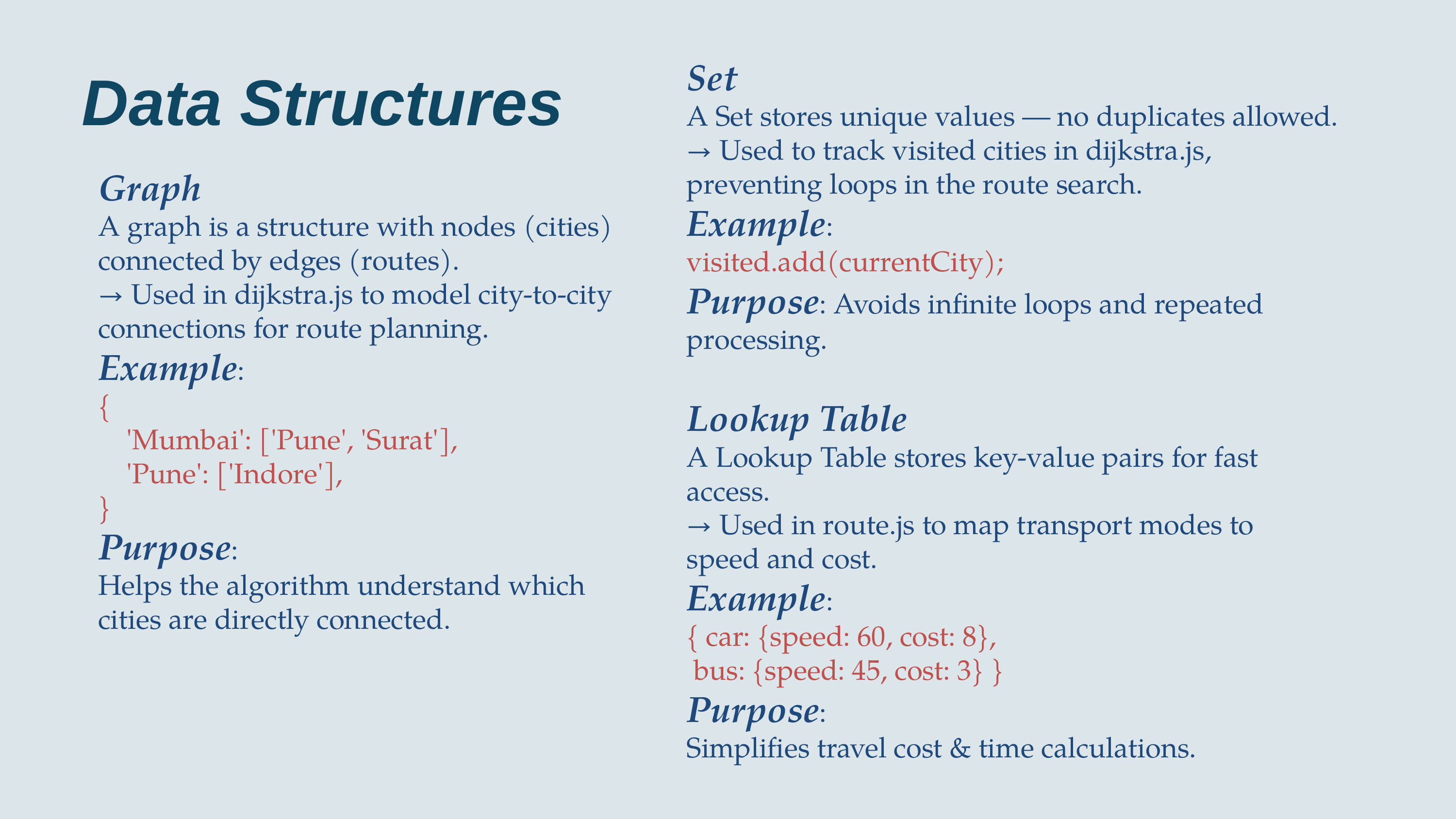

Data Structures
Set
A Set stores unique values — no duplicates allowed.
→ Used to track visited cities in dijkstra.js, preventing loops in the route search.
Example:
visited.add(currentCity);
Purpose: Avoids infinite loops and repeated processing.

Graph
A graph is a structure with nodes (cities) connected by edges (routes).
→ Used in dijkstra.js to model city-to-city connections for route planning.
Example:
{
 'Mumbai': ['Pune', 'Surat'],
 'Pune': ['Indore'],
}
Purpose:
Helps the algorithm understand which cities are directly connected.

Lookup Table
A Lookup Table stores key-value pairs for fast access.
→ Used in route.js to map transport modes to speed and cost.
Example:
{ car: {speed: 60, cost: 8},
 bus: {speed: 45, cost: 3} }
Purpose:
Simplifies travel cost & time calculations.